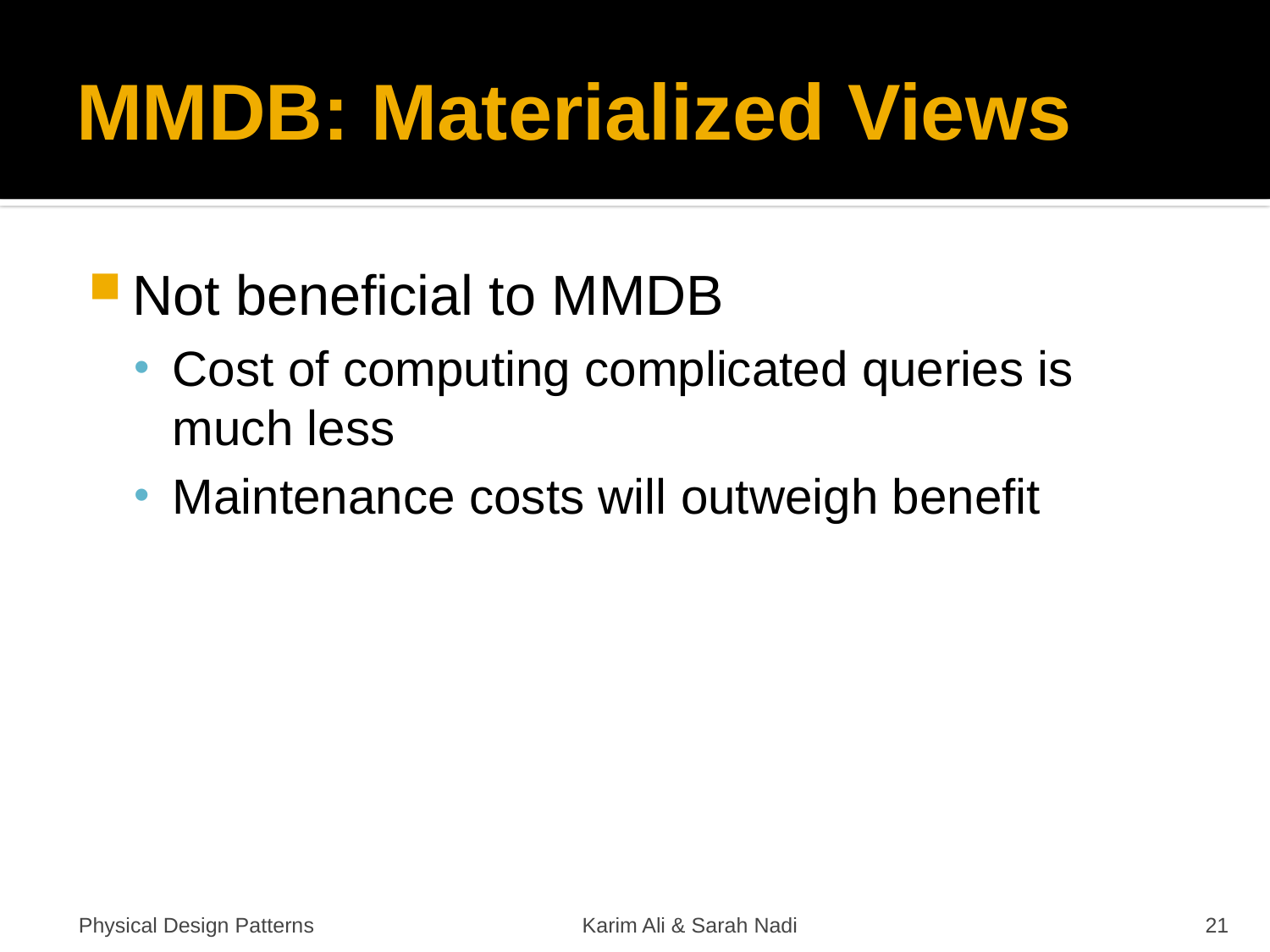

# MMDB: Materialized Views
Not beneficial to MMDB
Cost of computing complicated queries is much less
Maintenance costs will outweigh benefit
Physical Design Patterns
Karim Ali & Sarah Nadi
21